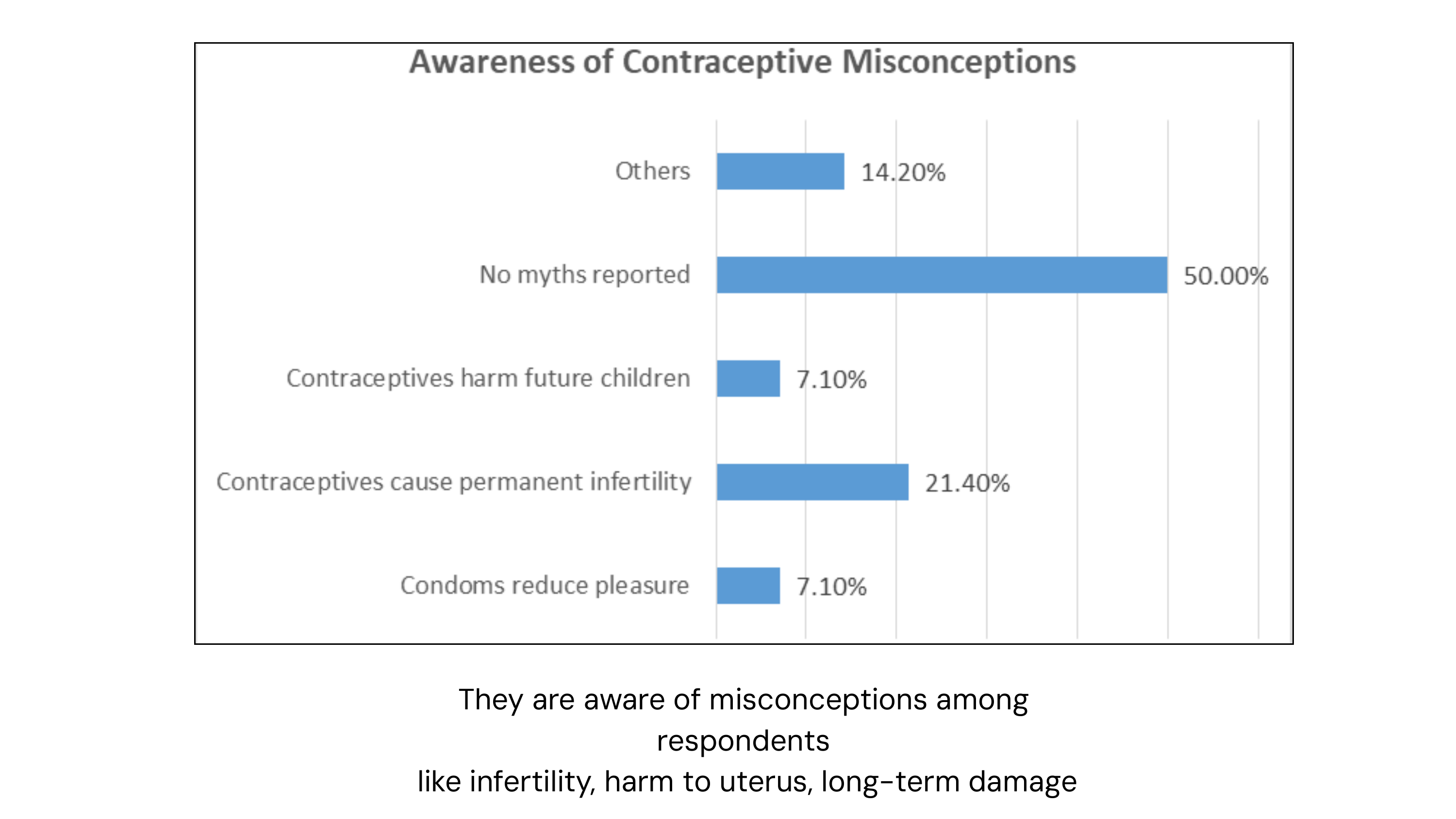

They are aware of misconceptions among respondents
 like infertility, harm to uterus, long-term damage